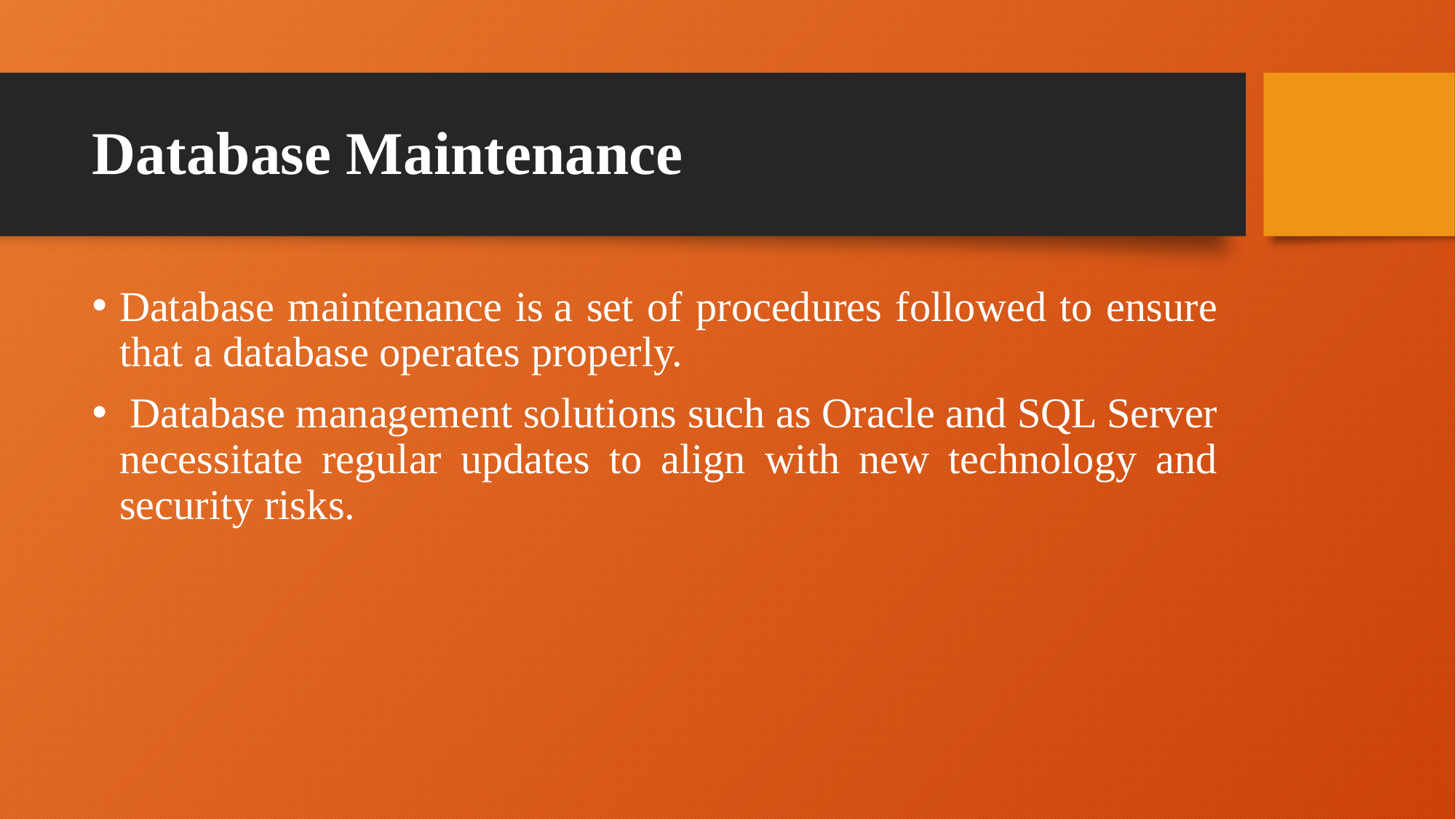

# Database Maintenance
Database maintenance is a set of procedures followed to ensure that a database operates properly.
 Database management solutions such as Oracle and SQL Server necessitate regular updates to align with new technology and security risks.